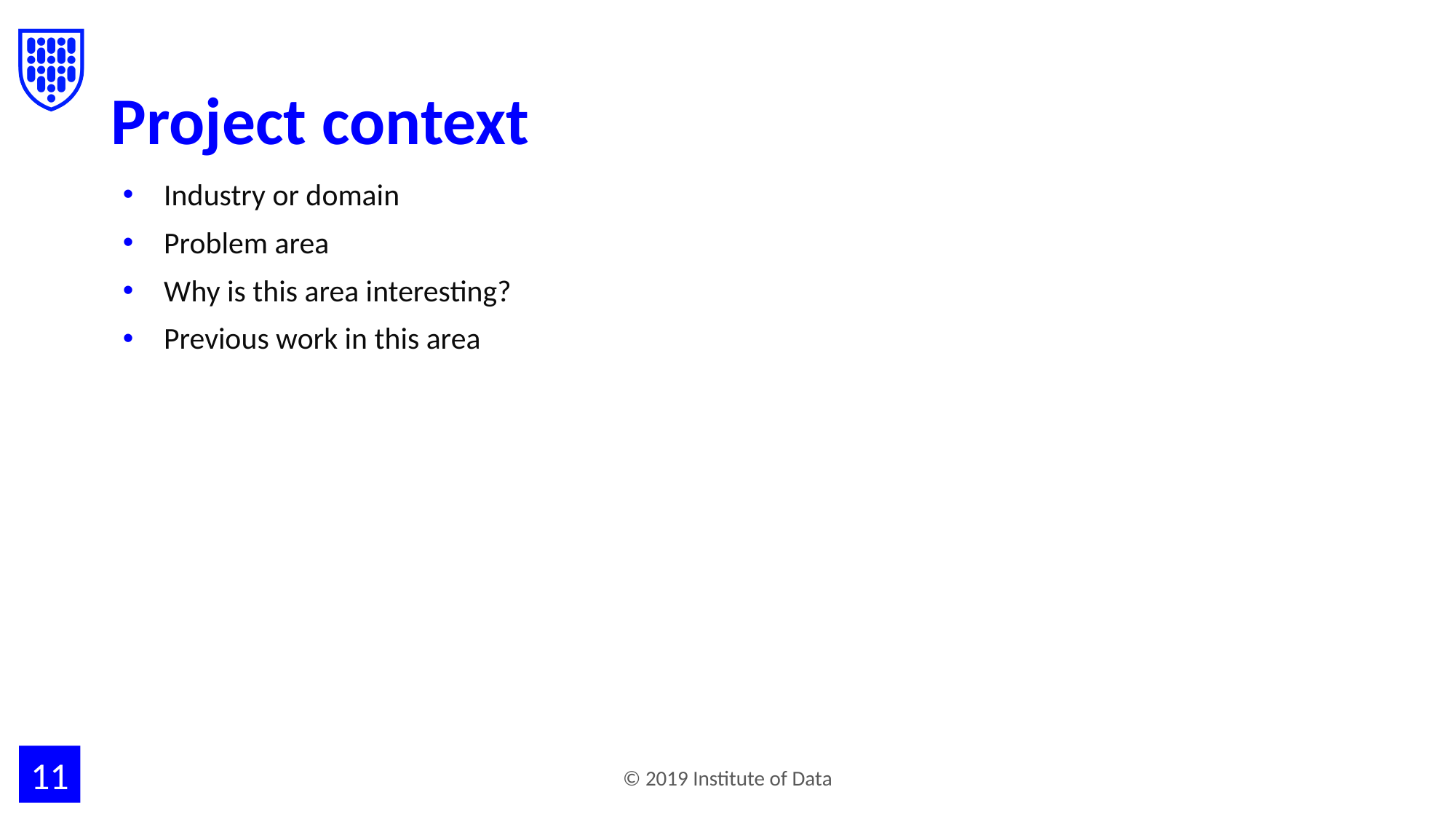

# Project context
Industry or domain
Problem area
Why is this area interesting?
Previous work in this area